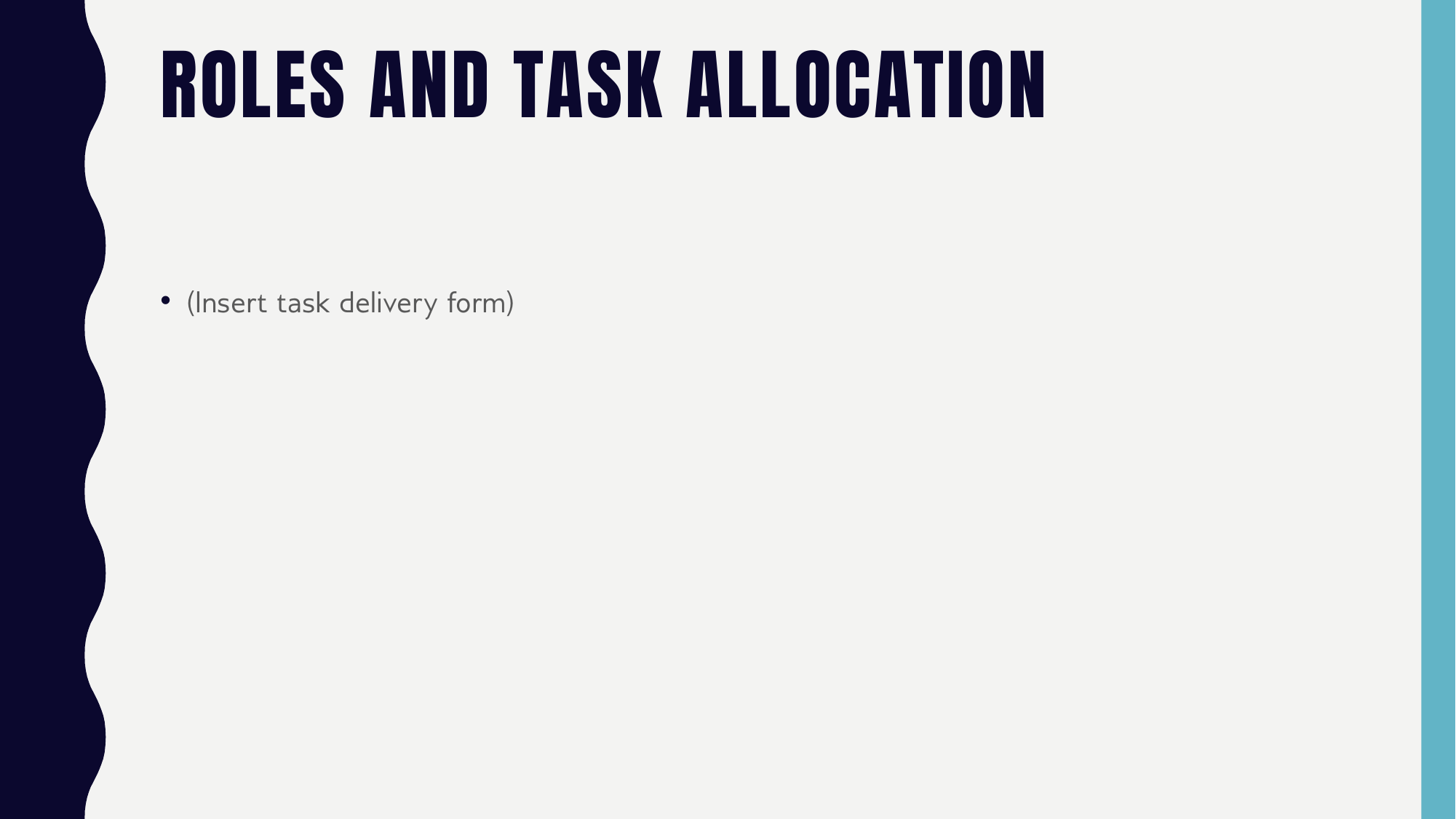

# Roles and task Allocation
(Insert task delivery form)